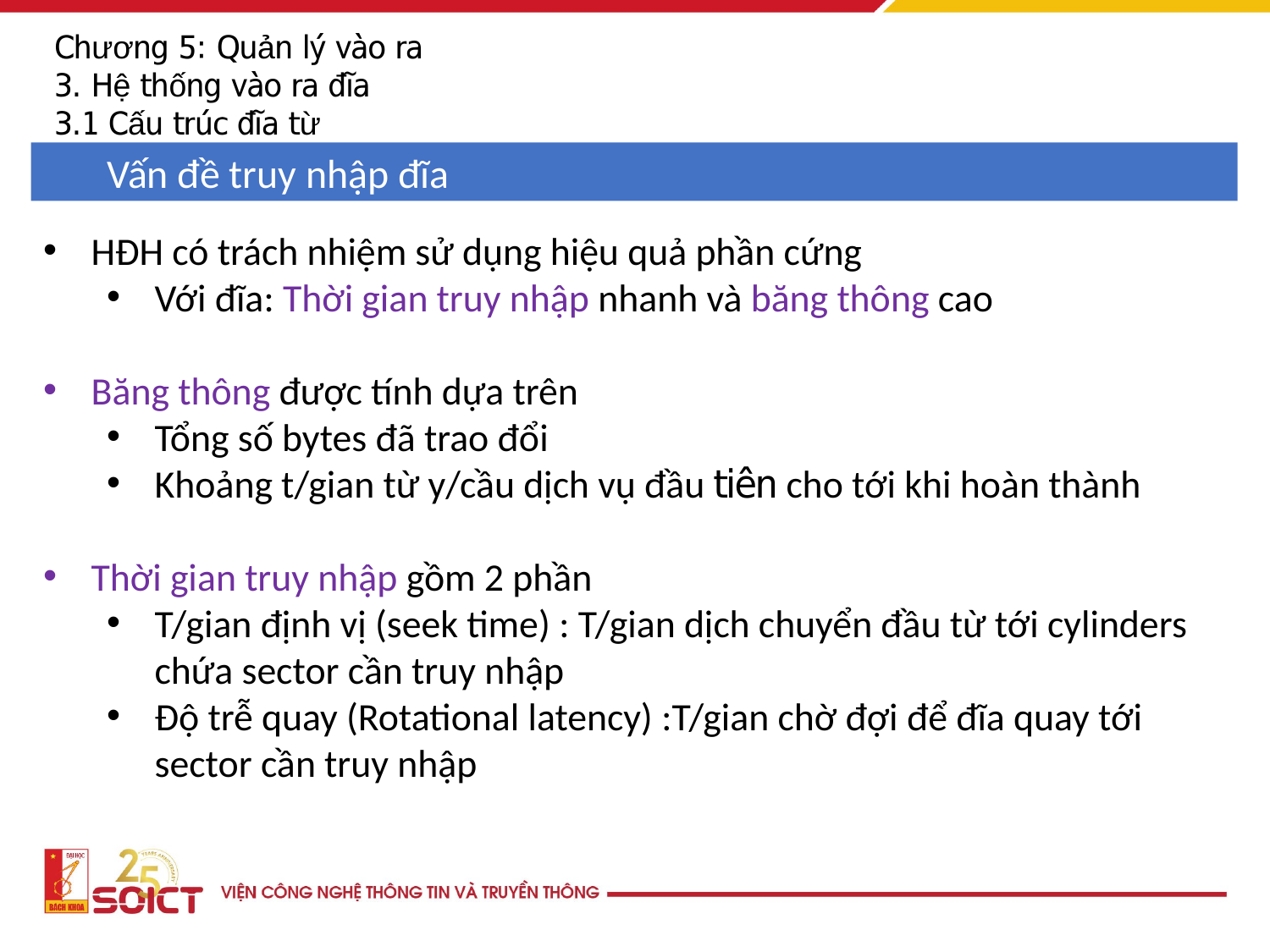

Chương 5: Quản lý vào ra
3. Hệ thống vào ra đĩa
3.1 Cấu trúc đĩa từ
Vấn đề truy nhập đĩa
HĐH có trách nhiệm sử dụng hiệu quả phần cứng
Với đĩa: Thời gian truy nhập nhanh và băng thông cao

Băng thông được tính dựa trên
Tổng số bytes đã trao đổi
Khoảng t/gian từ y/cầu dịch vụ đầu tiên cho tới khi hoàn thành

Thời gian truy nhập gồm 2 phần
T/gian định vị (seek time) : T/gian dịch chuyển đầu từ tới cylinders chứa sector cần truy nhập
Độ trễ quay (Rotational latency) :T/gian chờ đợi để đĩa quay tới sector cần truy nhập